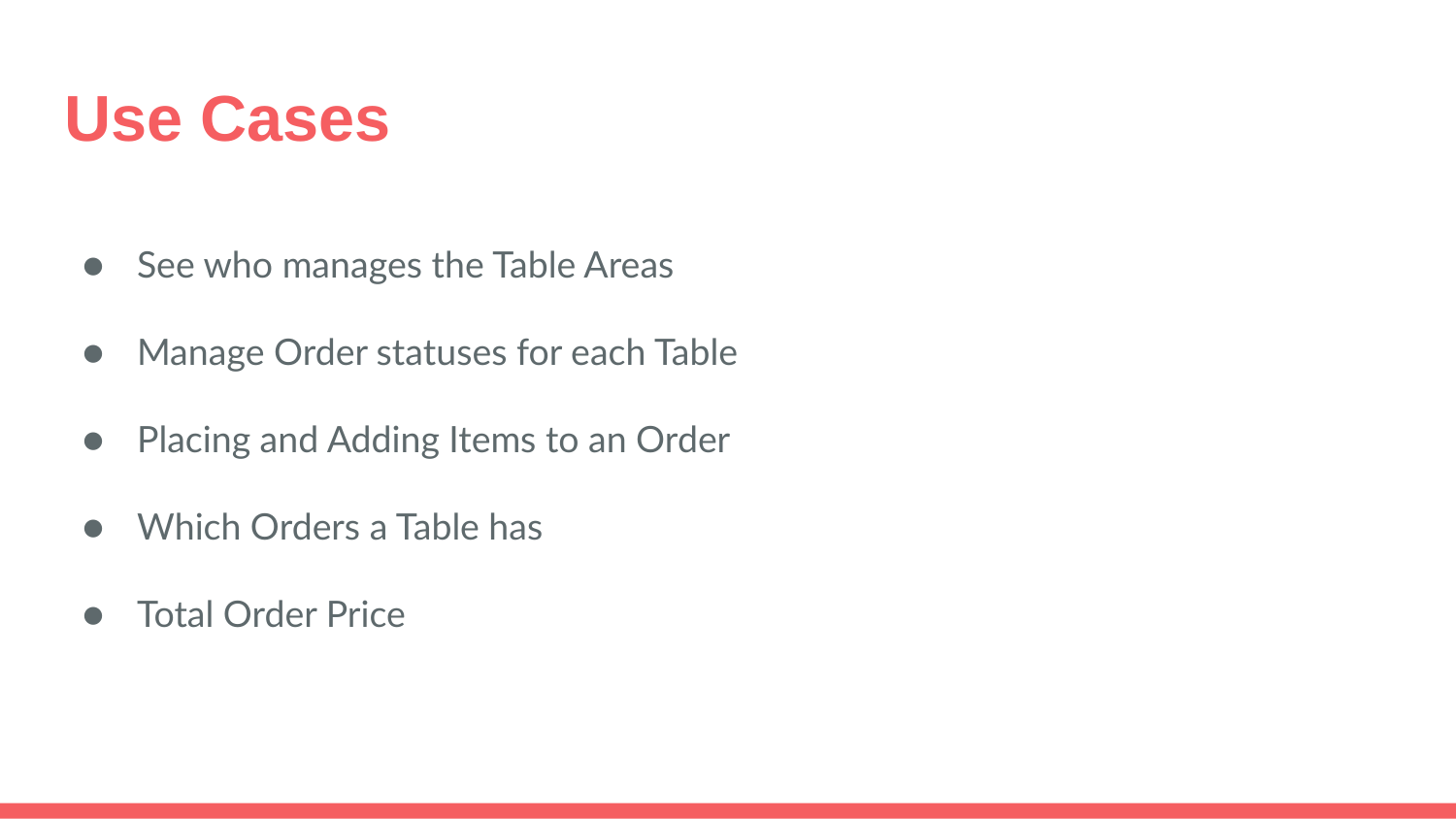

# Use Cases
See who manages the Table Areas
Manage Order statuses for each Table
Placing and Adding Items to an Order
Which Orders a Table has
Total Order Price